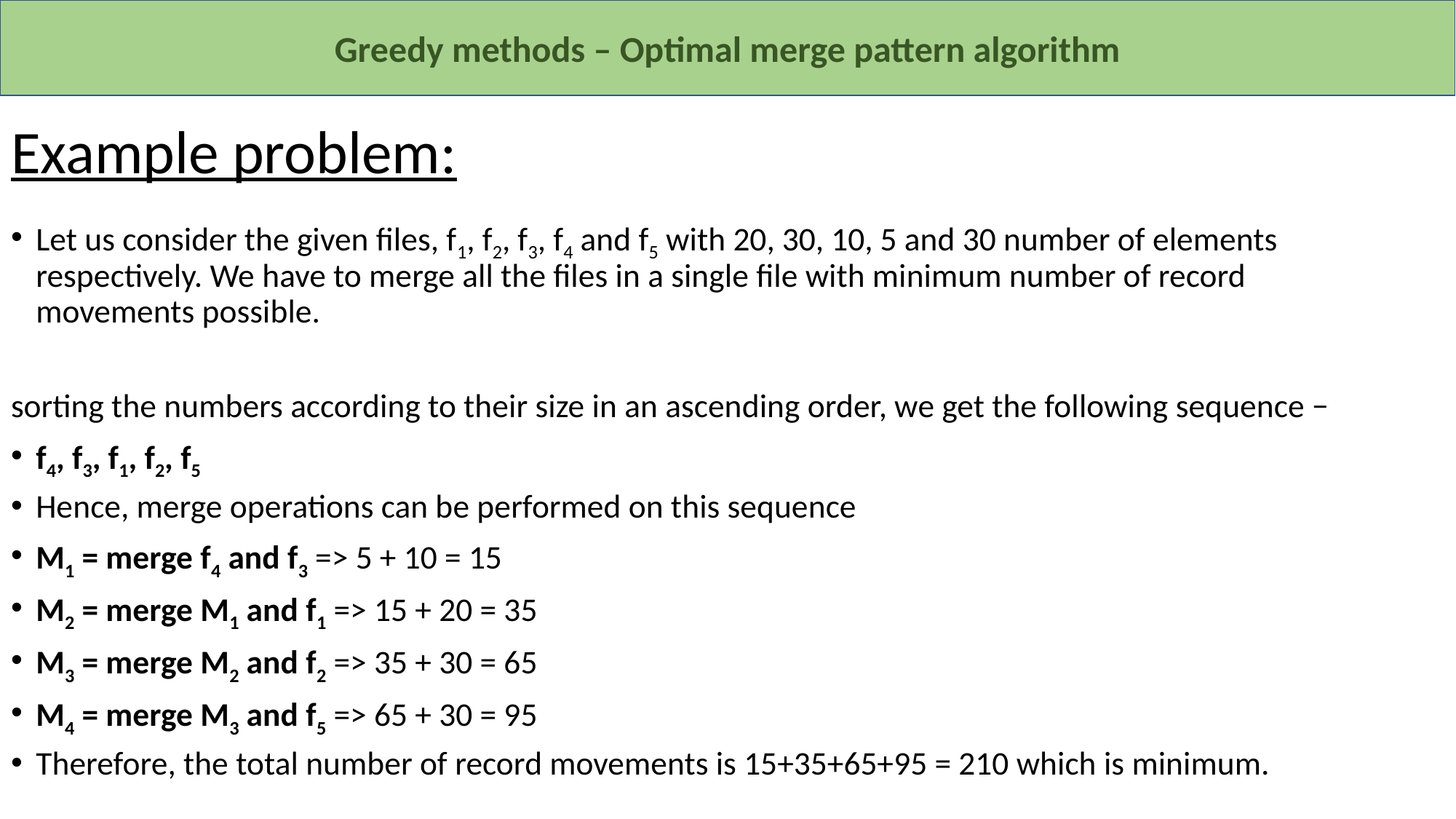

Greedy methods – Optimal merge pattern algorithm
# Example problem:
Let us consider the given files, f1, f2, f3, f4 and f5 with 20, 30, 10, 5 and 30 number of elements respectively. We have to merge all the files in a single file with minimum number of record movements possible.

sorting the numbers according to their size in an ascending order, we get the following sequence −
f4, f3, f1, f2, f5
Hence, merge operations can be performed on this sequence
M1 = merge f4 and f3 => 5 + 10 = 15
M2 = merge M1 and f1 => 15 + 20 = 35
M3 = merge M2 and f2 => 35 + 30 = 65
M4 = merge M3 and f5 => 65 + 30 = 95
Therefore, the total number of record movements is 15+35+65+95 = 210 which is minimum.